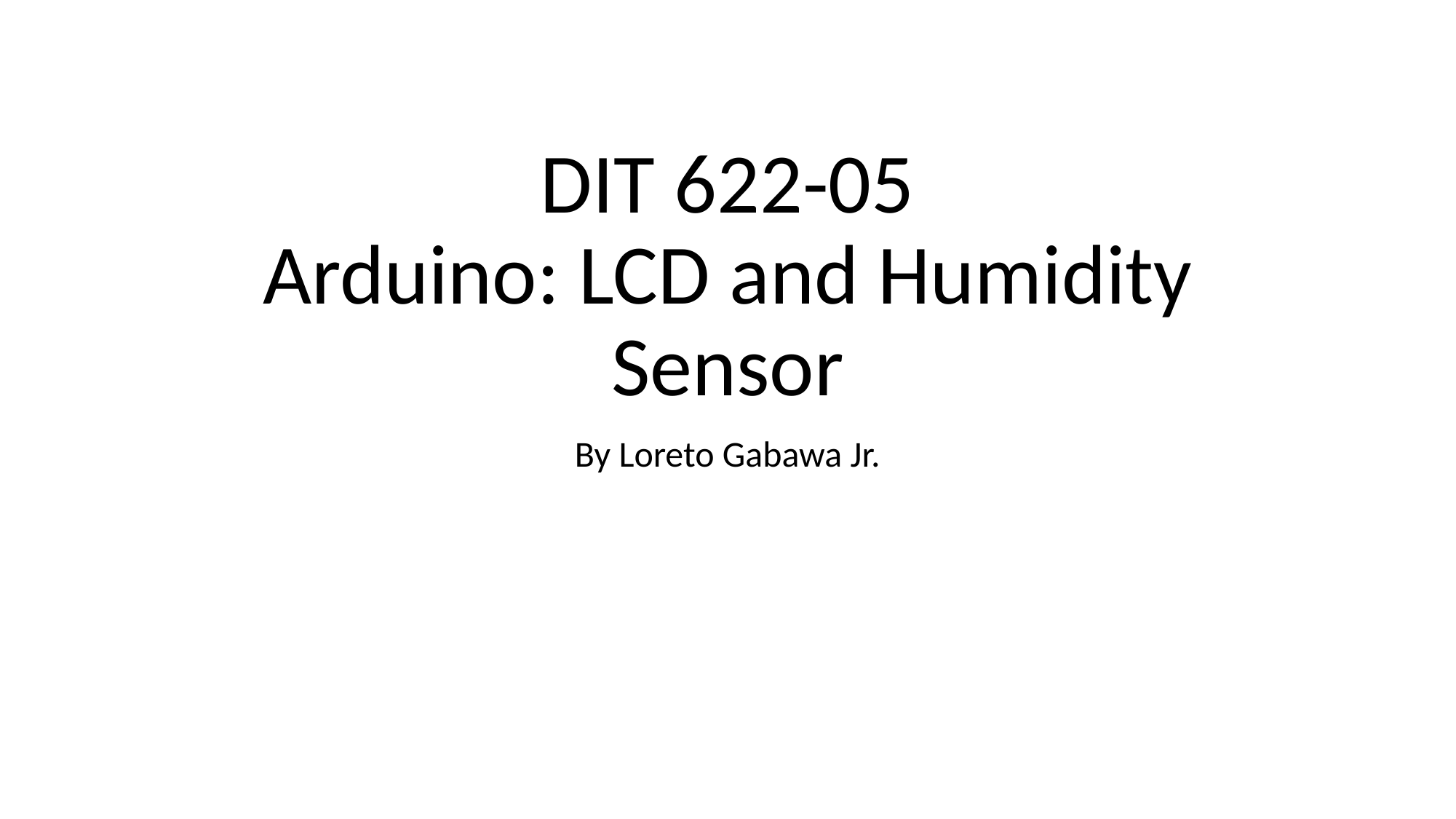

# DIT 622-05 Arduino: LCD and Humidity Sensor
By Loreto Gabawa Jr.